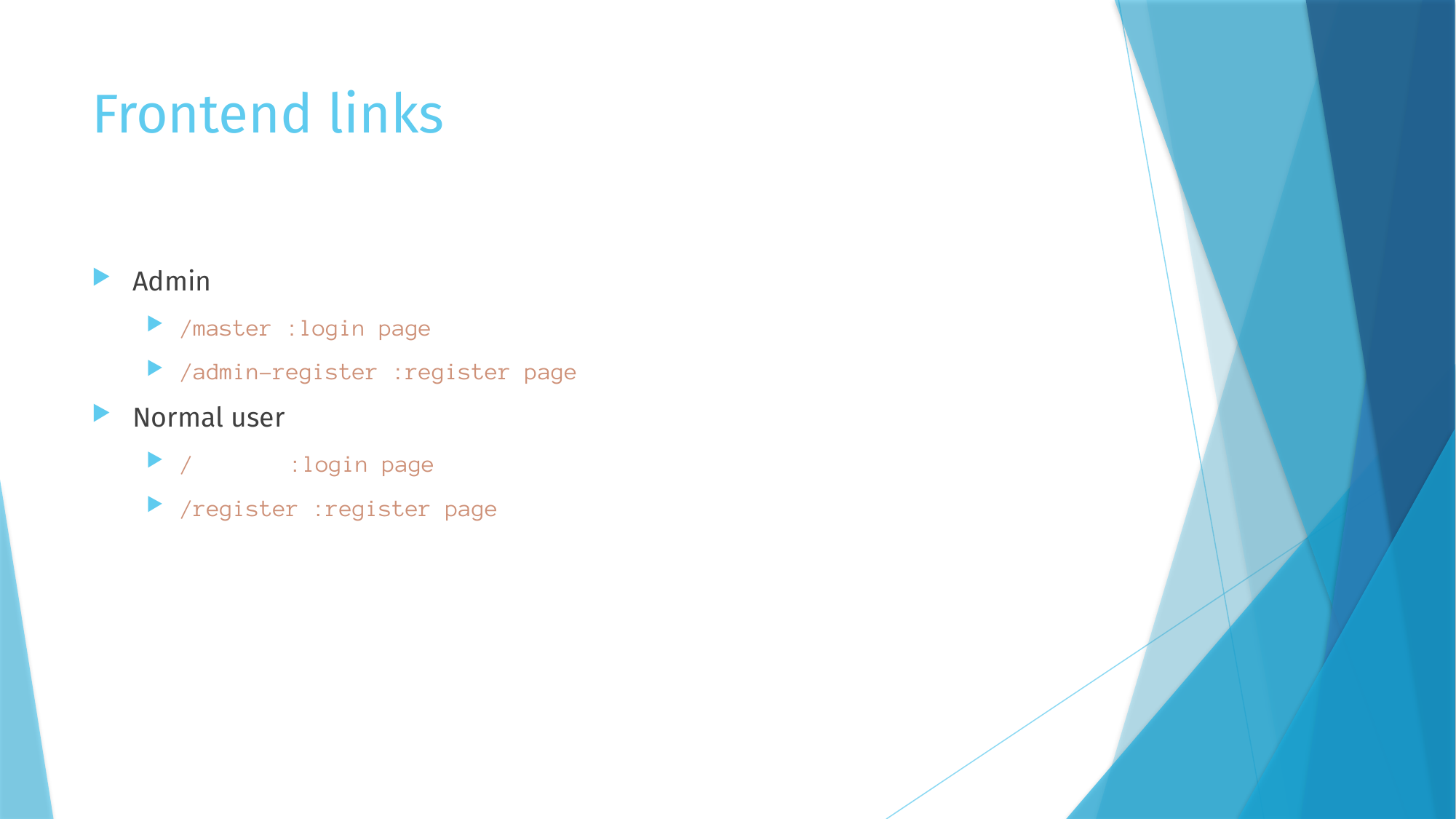

# Frontend links
Admin
/master :login page
/admin-register :register page
Normal user
/	:login page
/register :register page